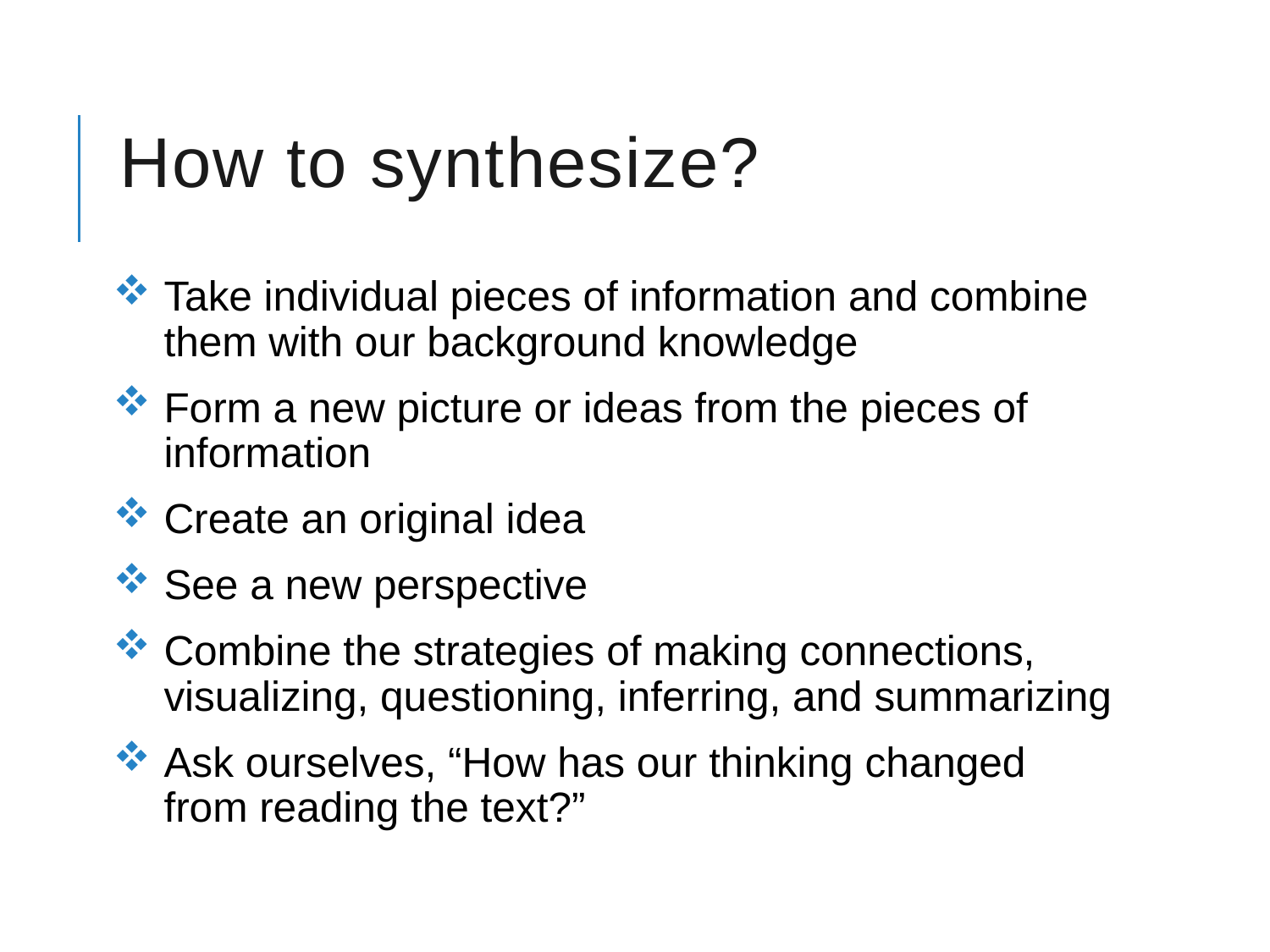

# How to synthesize?
Take individual pieces of information and combine them with our background knowledge
Form a new picture or ideas from the pieces of information
Create an original idea
See a new perspective
Combine the strategies of making connections, visualizing, questioning, inferring, and summarizing
Ask ourselves, “How has our thinking changed from reading the text?”